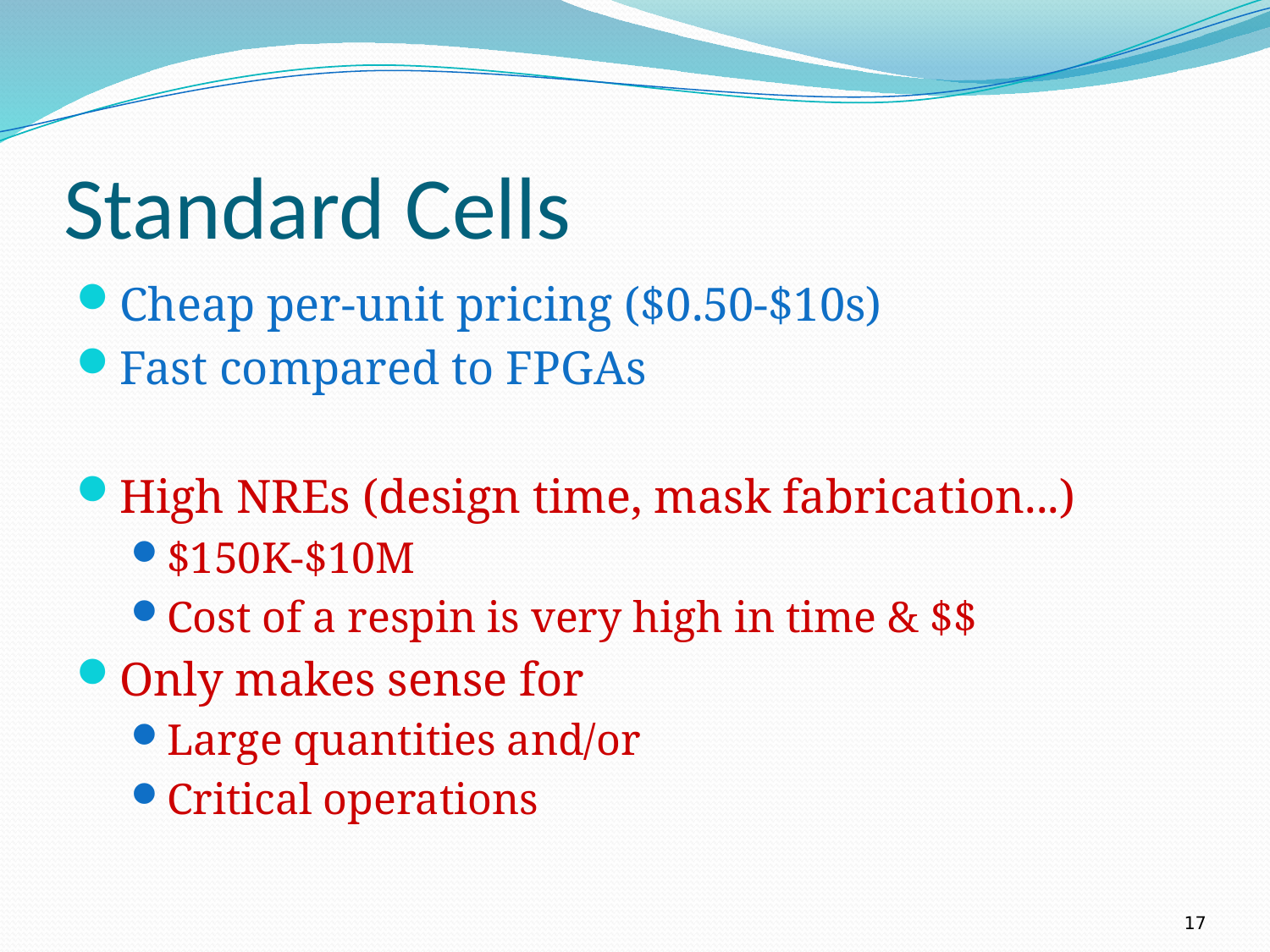

# Standard Cells
Cheap per-unit pricing ($0.50-$10s)
Fast compared to FPGAs

High NREs (design time, mask fabrication...)
$150K-$10M
Cost of a respin is very high in time & $$
Only makes sense for
Large quantities and/or
Critical operations
17